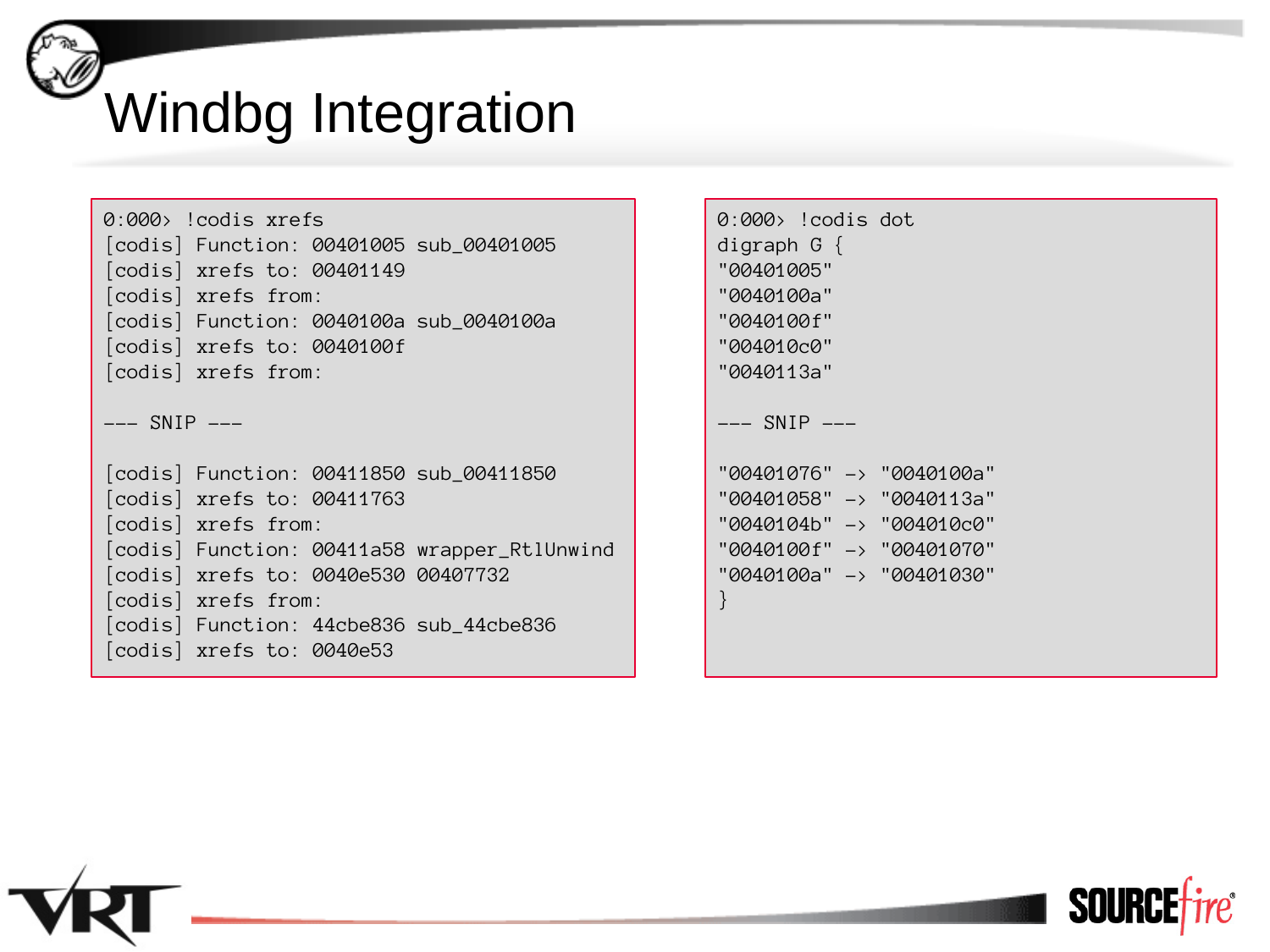

# Windbg Integration
0:000> !codis xrefs
[codis] Function: 00401005 sub_00401005
[codis] xrefs to: 00401149
[codis] xrefs from:
[codis] Function: 0040100a sub_0040100a
[codis] xrefs to: 0040100f
[codis] xrefs from:

--- SNIP ---

[codis] Function: 00411850 sub_00411850
[codis] xrefs to: 00411763
[codis] xrefs from:
[codis] Function: 00411a58 wrapper_RtlUnwind
[codis] xrefs to: 0040e530 00407732
[codis] xrefs from:
[codis] Function: 44cbe836 sub_44cbe836
[codis] xrefs to: 0040e53
0:000> !codis dot
digraph G {
"00401005"
"0040100a"
"0040100f"
"004010c0"
"0040113a"

--- SNIP ---

"00401076" -> "0040100a"
"00401058" -> "0040113a"
"0040104b" -> "004010c0"
"0040100f" -> "00401070"
"0040100a" -> "00401030"
}